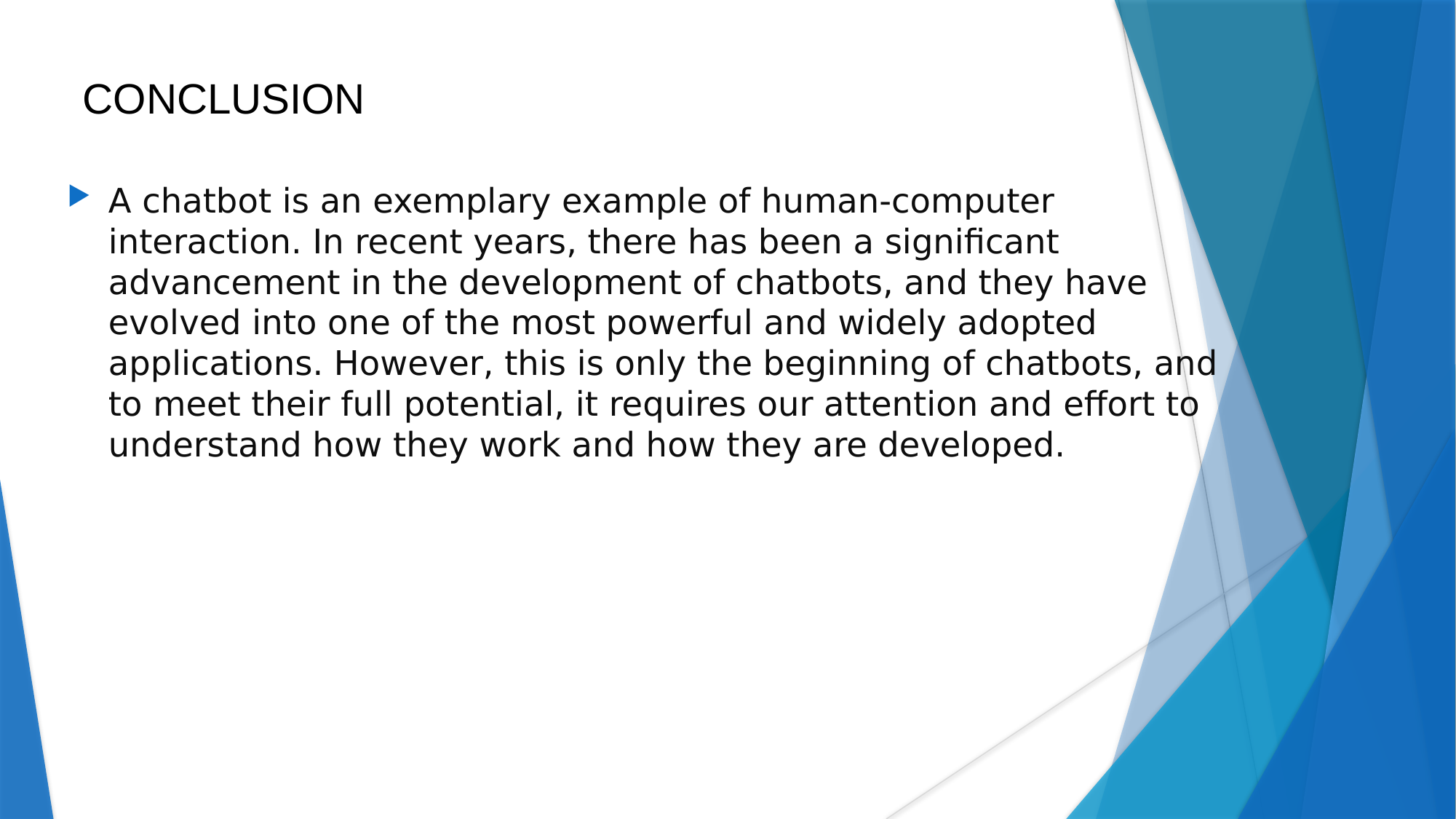

# CONCLUSION
A chatbot is an exemplary example of human-computer interaction. In recent years, there has been a significant advancement in the development of chatbots, and they have evolved into one of the most powerful and widely adopted applications. However, this is only the beginning of chatbots, and to meet their full potential, it requires our attention and effort to understand how they work and how they are developed.